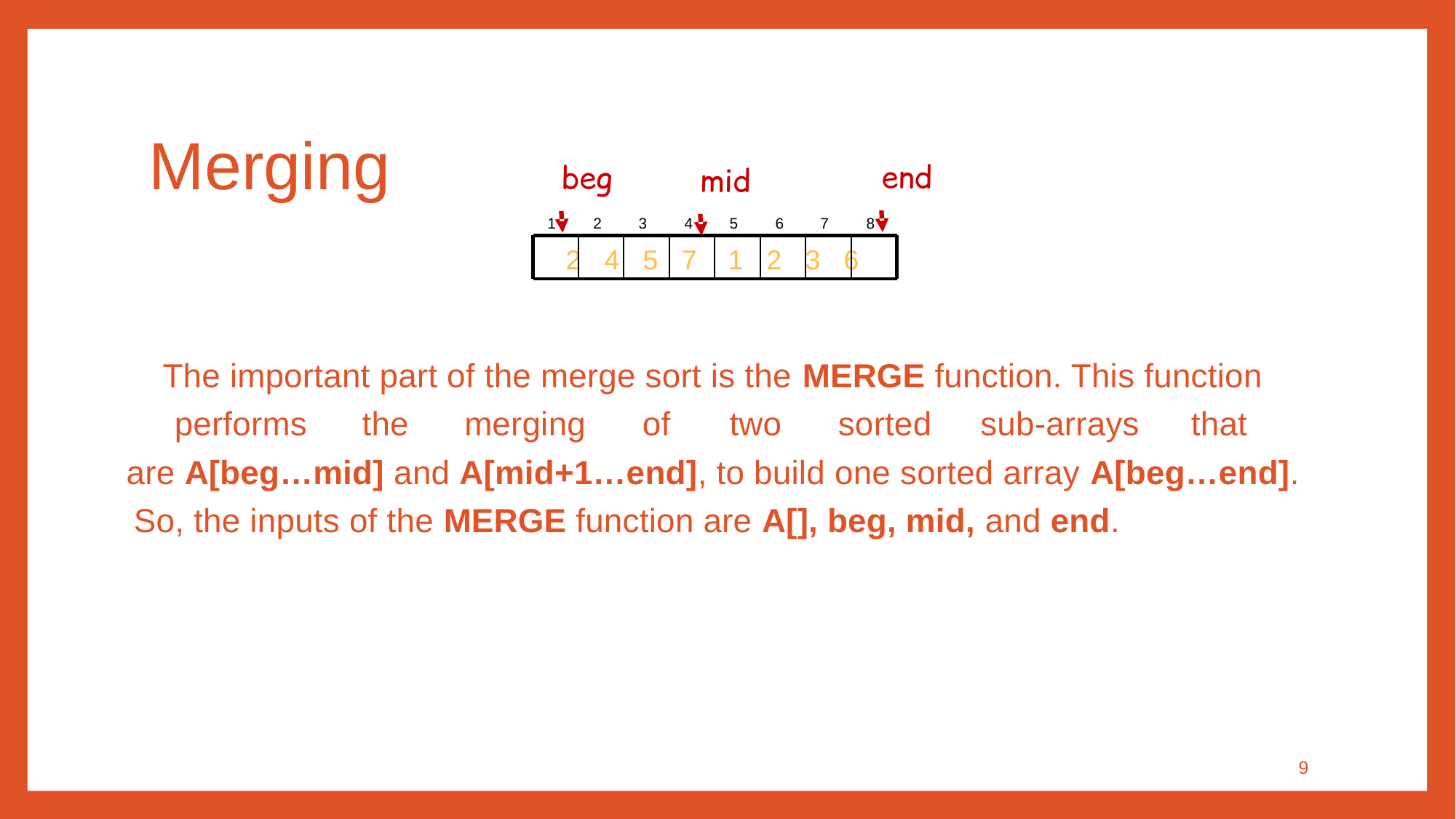

Merging
end
beg
mid

1
2
3
4
5
6
7
8

2   4   5   7    1   2   3   6

The important part of the merge sort is the MERGE function. This function
performs
the
merging
of
two
sorted
sub-arrays
that
are A[beg…mid] and A[mid+1…end], to build one sorted array A[beg…end].
So, the inputs of the MERGE function are A[], beg, mid, and end.
9